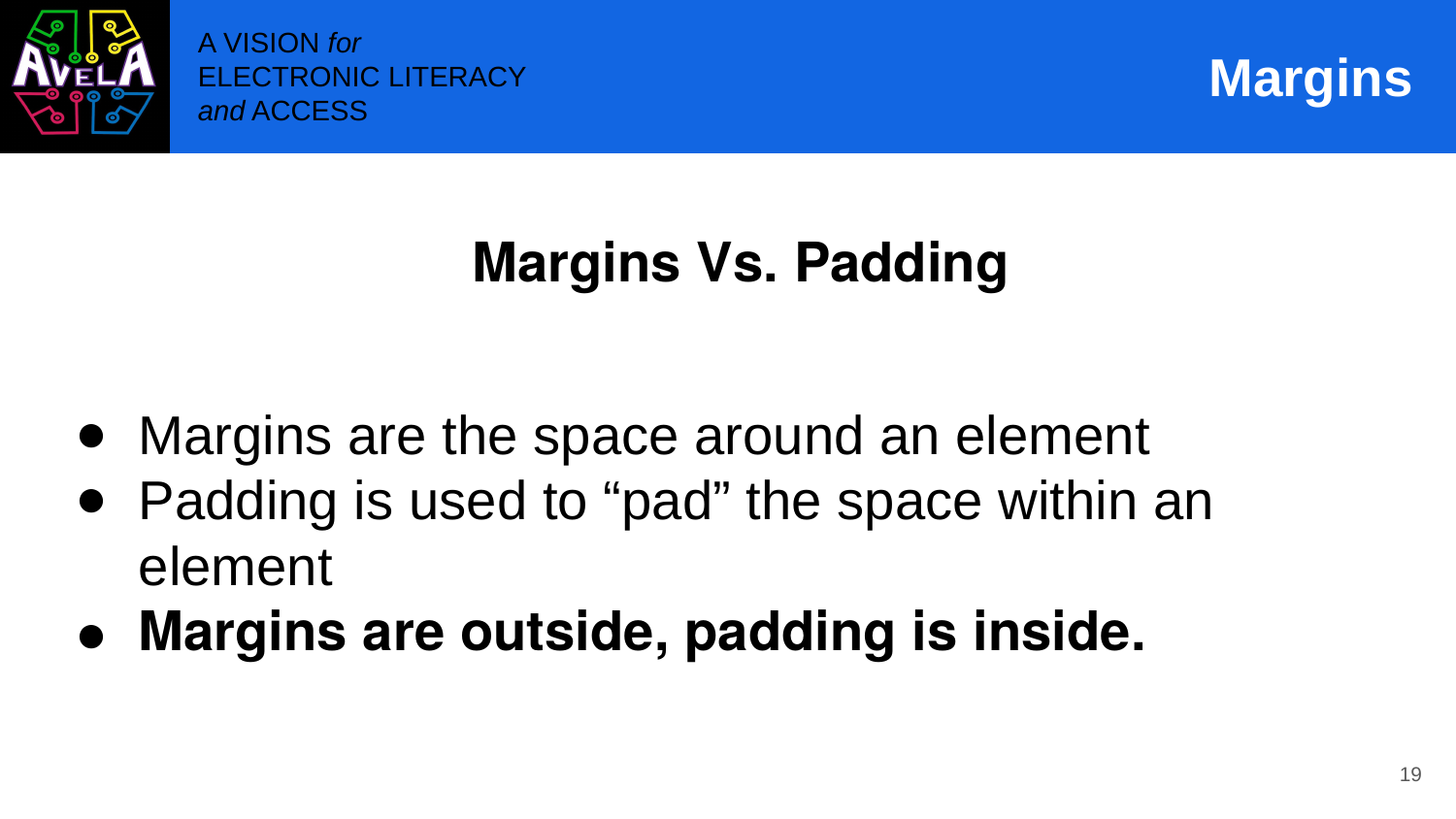

# Margins
Margins Vs. Padding

Margins are the space around an element
Padding is used to “pad” the space within an element
Margins are outside, padding is inside.
19